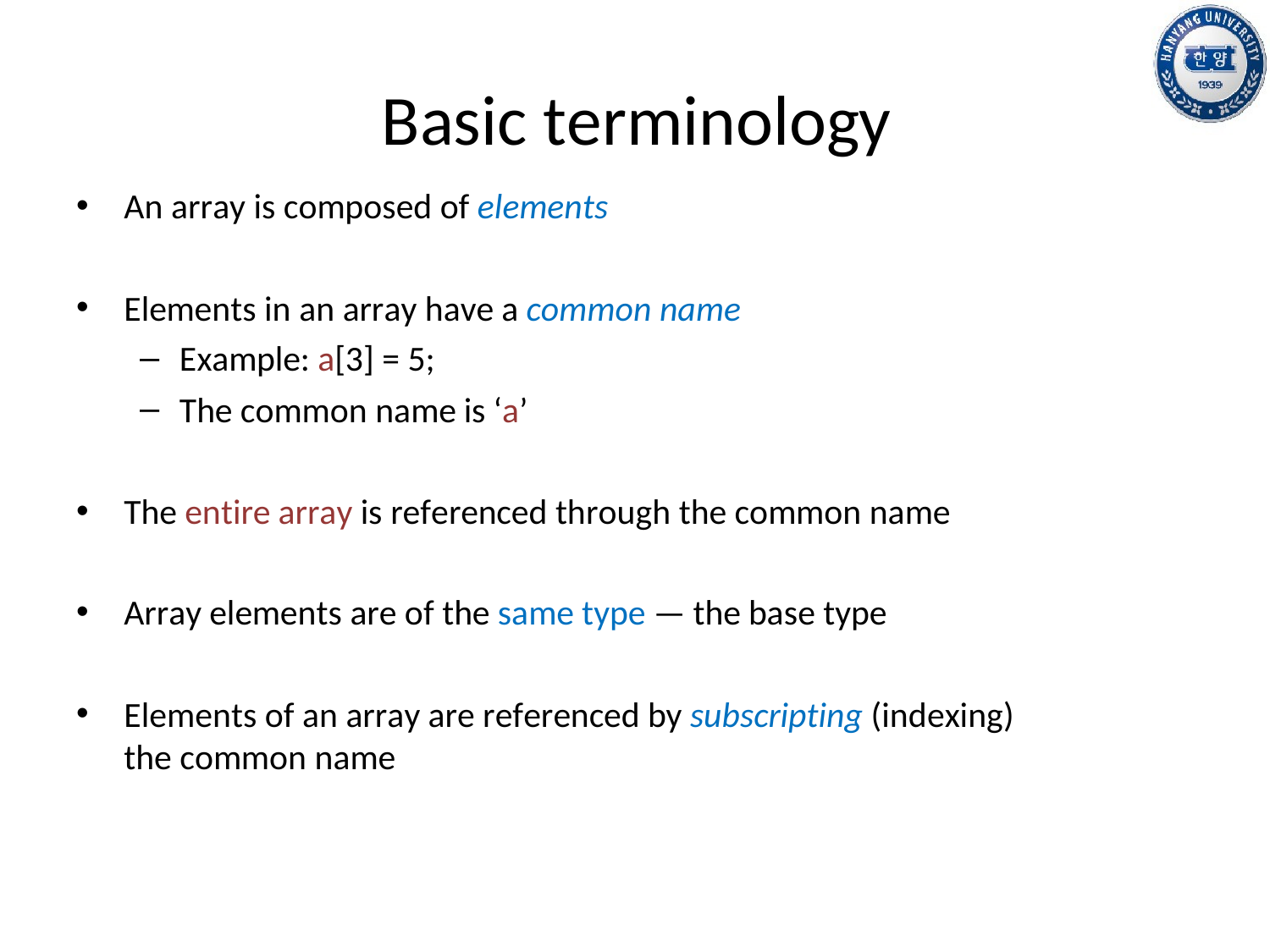

# Basic terminology
An array is composed of elements

Elements in an array have a common name
Example: a[3] = 5;
The common name is ‘a’

The entire array is referenced through the common name

Array elements are of the same type — the base type

Elements of an array are referenced by subscripting (indexing) the common name